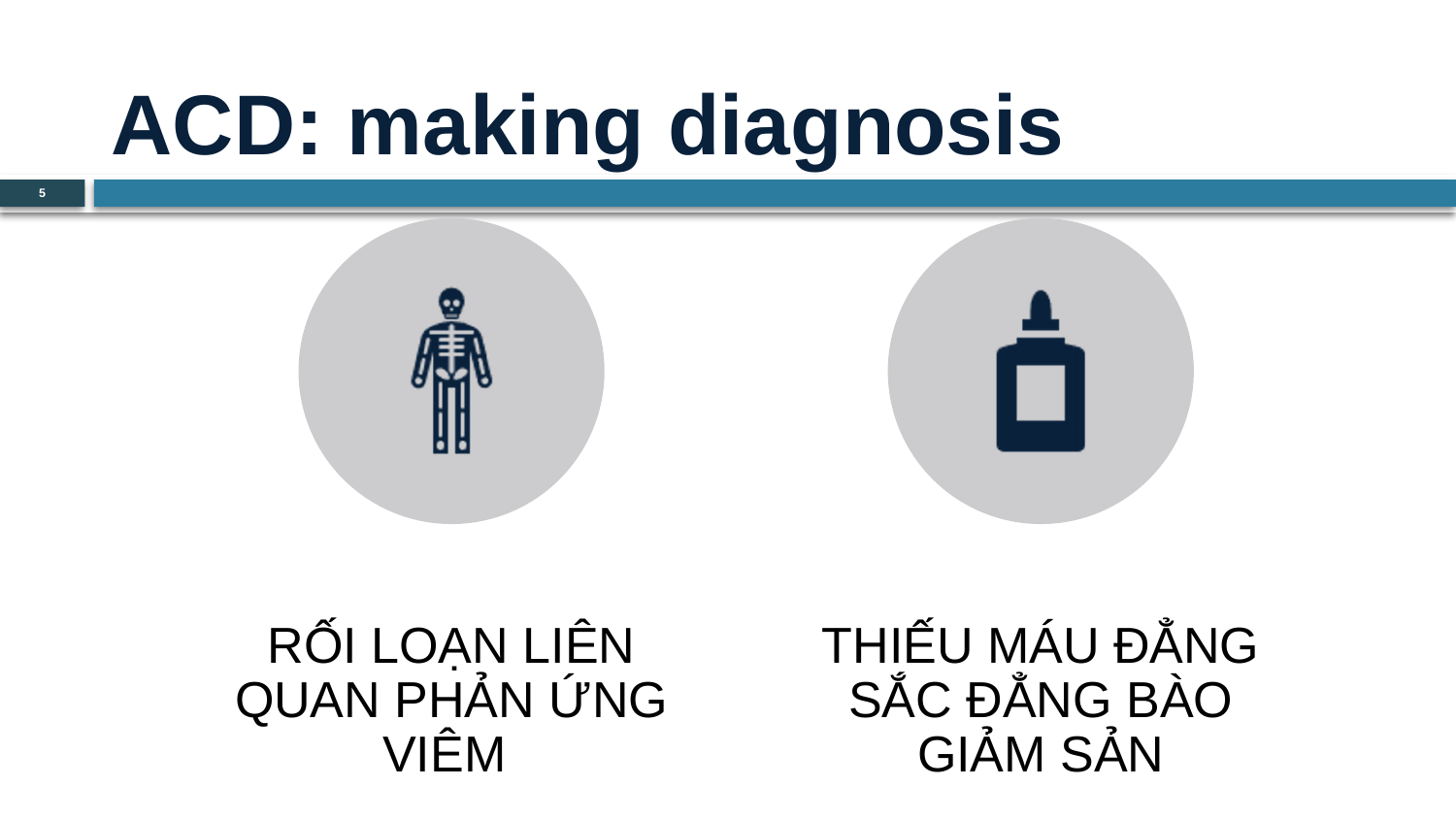

# ACD: making diagnosis
5
rối loạn liên quan phản ứng viêm
thiếu máu đẳng sắc đẳng bào giảm sản